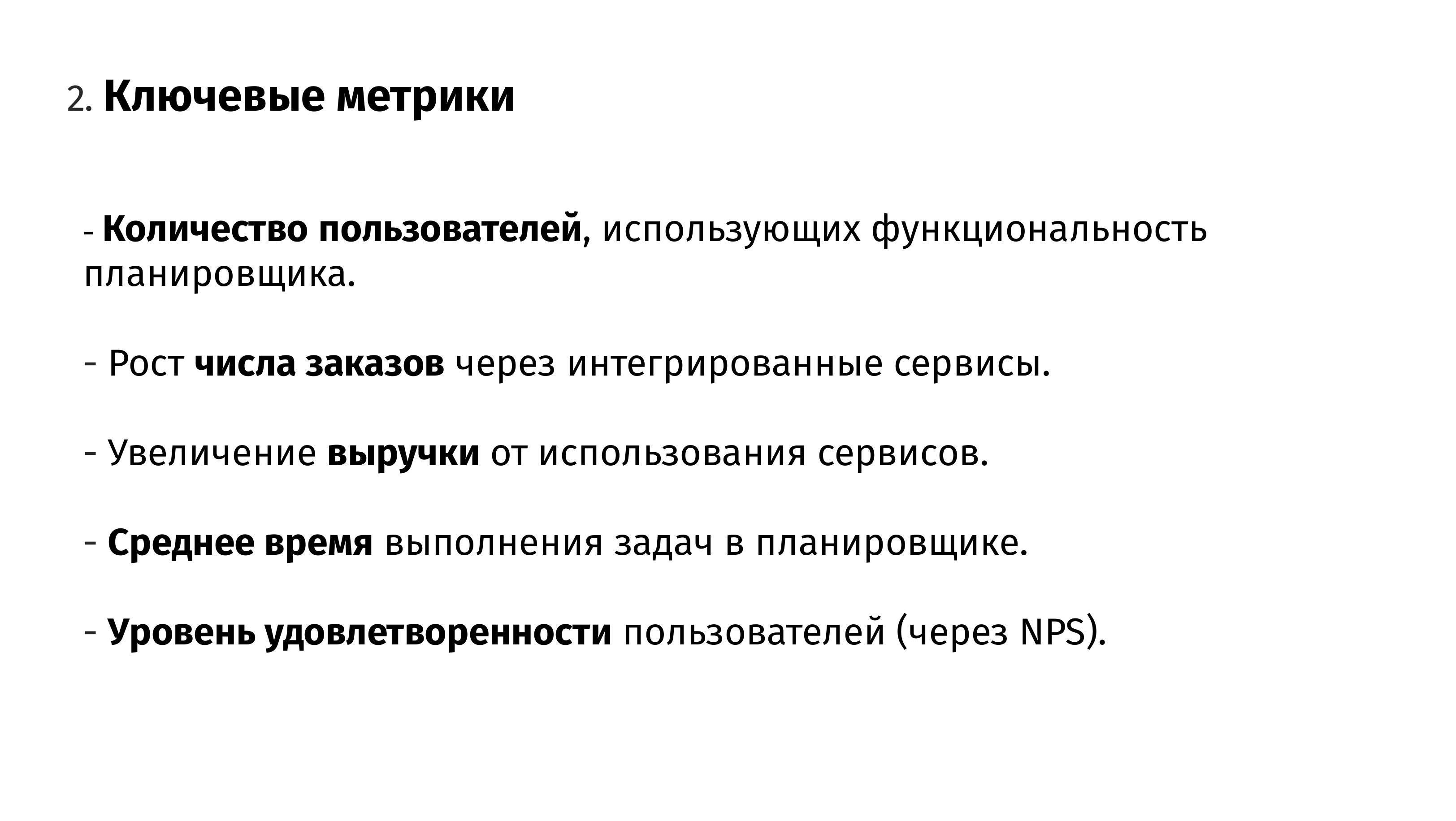

2. Ключевые метрики
# - Количество пользователей, использующих функциональность планировщика. - Рост числа заказов через интегрированные сервисы. - Увеличение выручки от использования сервисов. - Среднее время выполнения задач в планировщике. - Уровень удовлетворенности пользователей (через NPS).